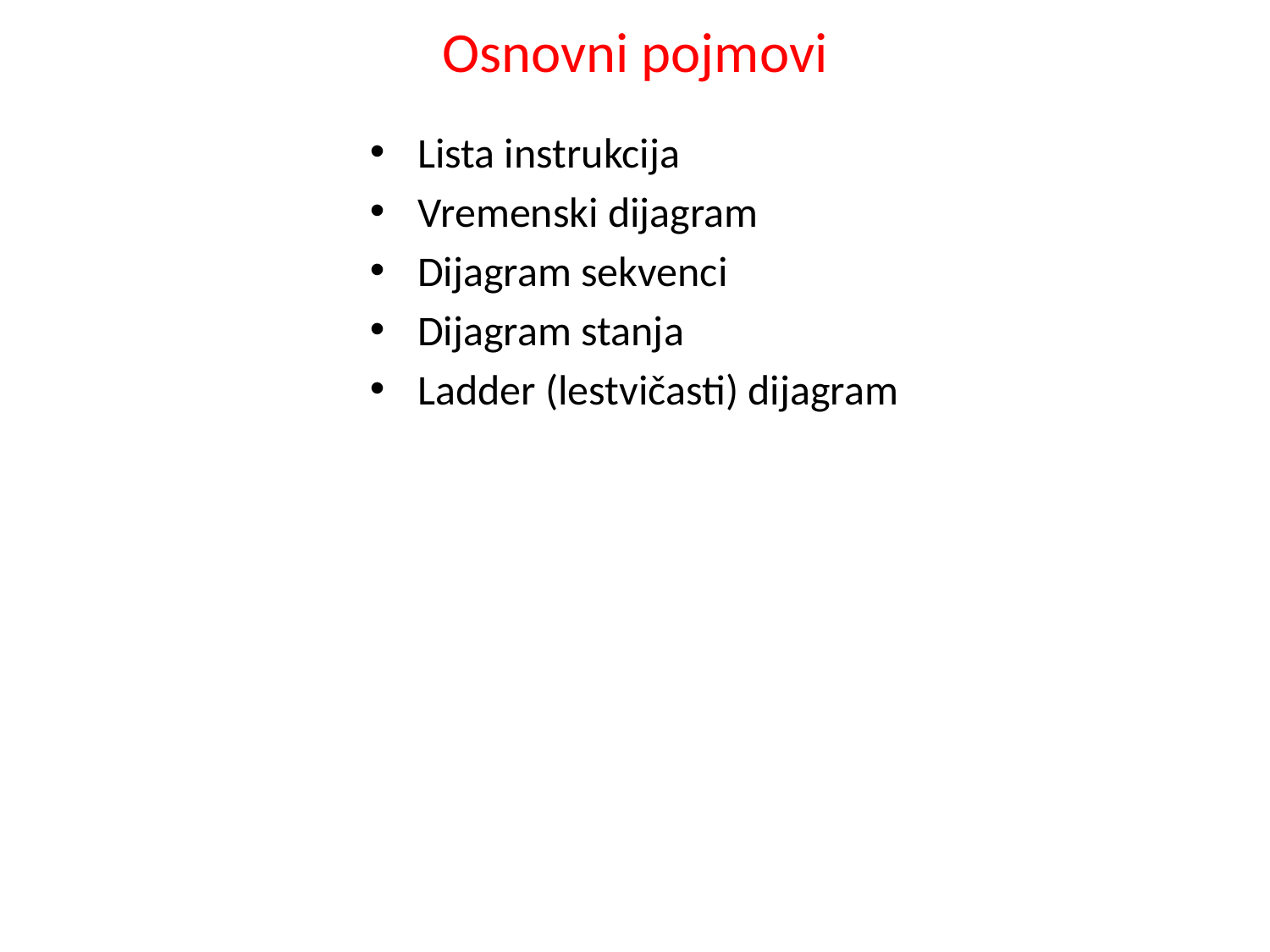

# Osnovni pojmovi
Lista instrukcija
Vremenski dijagram
Dijagram sekvenci
Dijagram stanja
Ladder (lestvičasti) dijagram